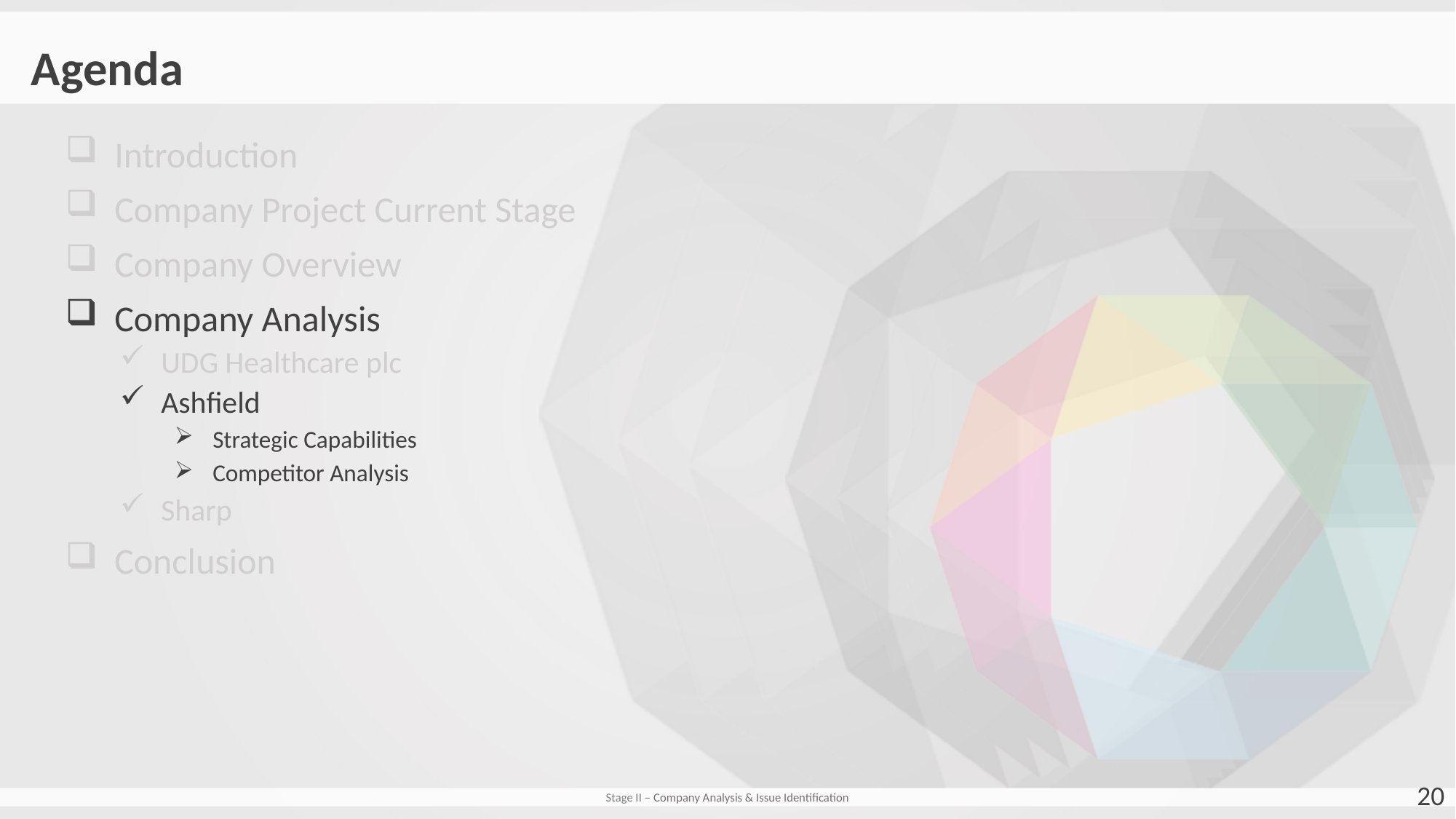

Agenda
  Introduction
  Company Project Current Stage
  Company Overview
  Company Analysis
  UDG Healthcare plc
  Ashfield
  Strategic Capabilities
  Competitor Analysis
  Sharp
  Conclusion
20